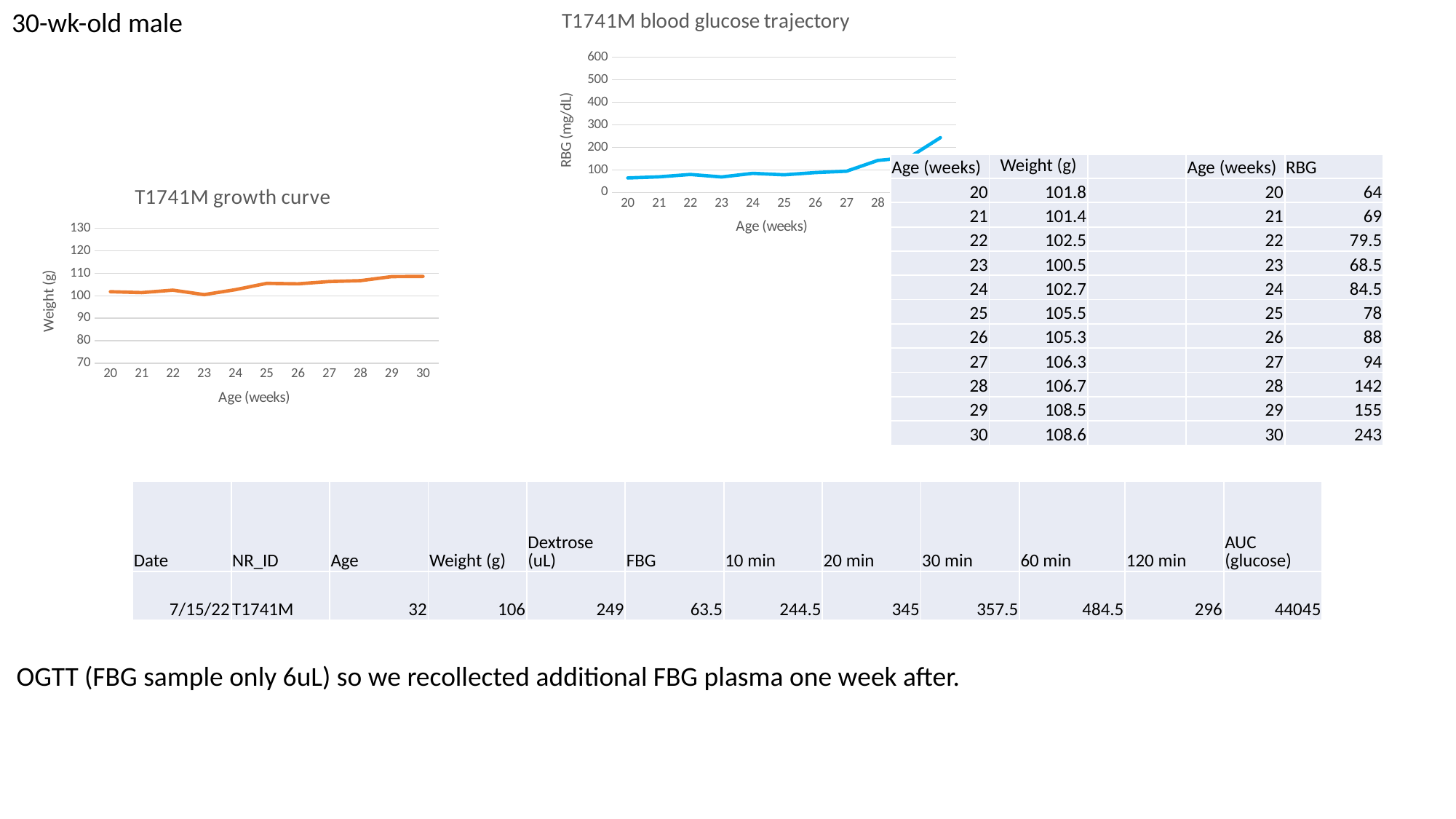

30-wk-old male

### Chart: T1741M blood glucose trajectory

| Category | RBG |
|---|---|
| 20 | 64.0 |
| 21 | 69.0 |
| 22 | 79.5 |
| 23 | 68.5 |
| 24 | 84.5 |
| 25 | 78.0 |
| 26 | 88.0 |
| 26.857142857142858 | 94.0 |
| 27.857142857142858 | 142.0 |
| 29 | 155.0 |
| 30 | 243.0 |
| Age (weeks) | Weight (g) |  | Age (weeks) | RBG |
| --- | --- | --- | --- | --- |
| 20 | 101.8 |  | 20 | 64 |
| 21 | 101.4 |  | 21 | 69 |
| 22 | 102.5 |  | 22 | 79.5 |
| 23 | 100.5 |  | 23 | 68.5 |
| 24 | 102.7 |  | 24 | 84.5 |
| 25 | 105.5 |  | 25 | 78 |
| 26 | 105.3 |  | 26 | 88 |
| 27 | 106.3 |  | 27 | 94 |
| 28 | 106.7 |  | 28 | 142 |
| 29 | 108.5 |  | 29 | 155 |
| 30 | 108.6 |  | 30 | 243 |

### Chart: T1741M growth curve

| Category |  |
|---|---|
| 20 | 101.8 |
| 21 | 101.4 |
| 22 | 102.5 |
| 23 | 100.5 |
| 24 | 102.7 |
| 25 | 105.5 |
| 26 | 105.3 |
| 26.857142857142858 | 106.3 |
| 27.857142857142858 | 106.7 |
| 29 | 108.5 |
| 30 | 108.6 |
| Date | NR\_ID | Age | Weight (g) | Dextrose (uL) | FBG | 10 min | 20 min | 30 min | 60 min | 120 min | AUC (glucose) |
| --- | --- | --- | --- | --- | --- | --- | --- | --- | --- | --- | --- |
| 7/15/22 | T1741M | 32 | 106 | 249 | 63.5 | 244.5 | 345 | 357.5 | 484.5 | 296 | 44045 |
OGTT (FBG sample only 6uL) so we recollected additional FBG plasma one week after.